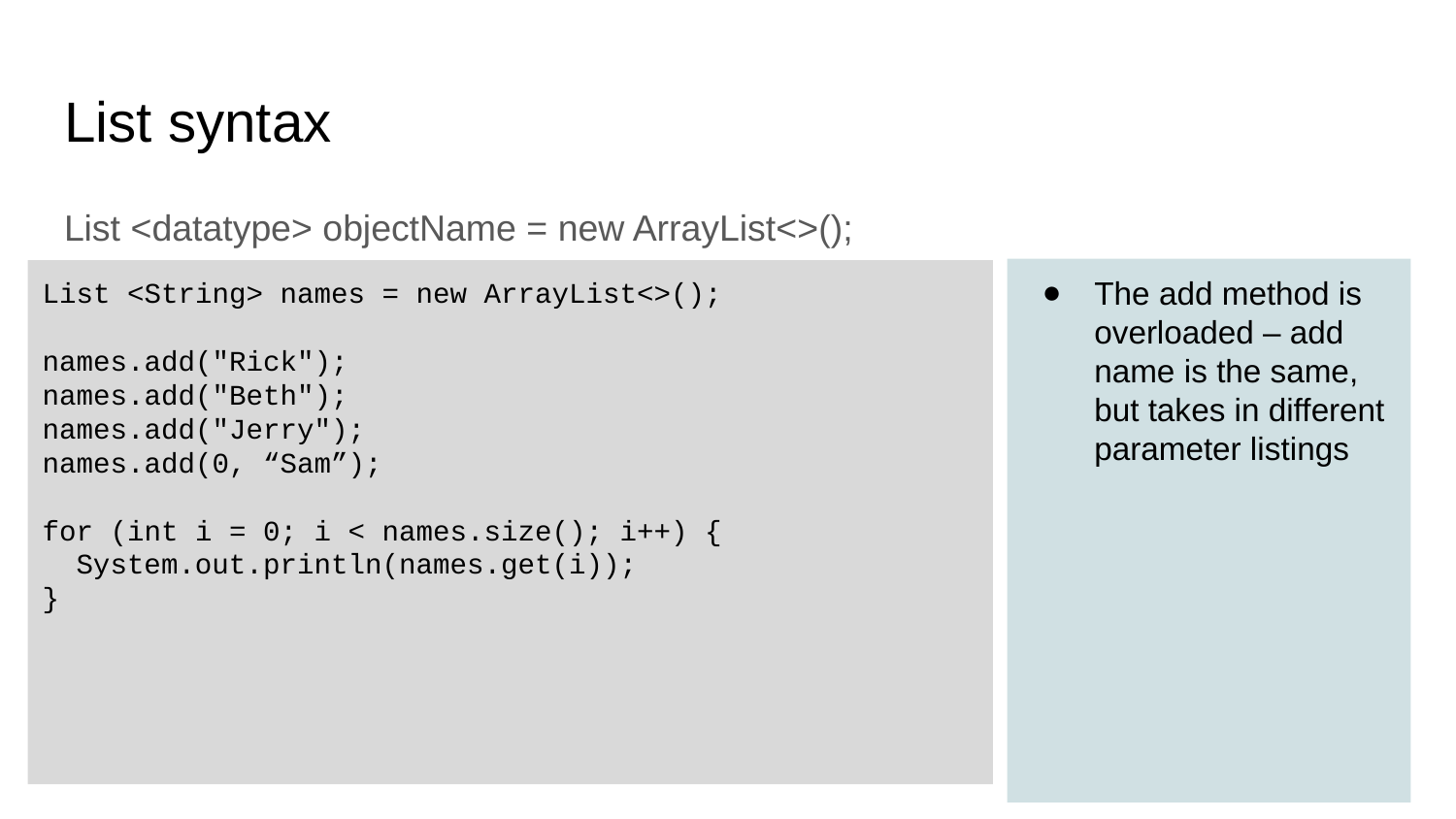

# List syntax
List <datatype> objectName = new ArrayList<>();

The add method is overloaded – add name is the same, but takes in different parameter listings

List <String> names = new ArrayList<>();

names.add("Rick");
names.add("Beth");
names.add("Jerry");
names.add(0, “Sam”);

for (int i = 0; i < names.size(); i++) {
  System.out.println(names.get(i));
}